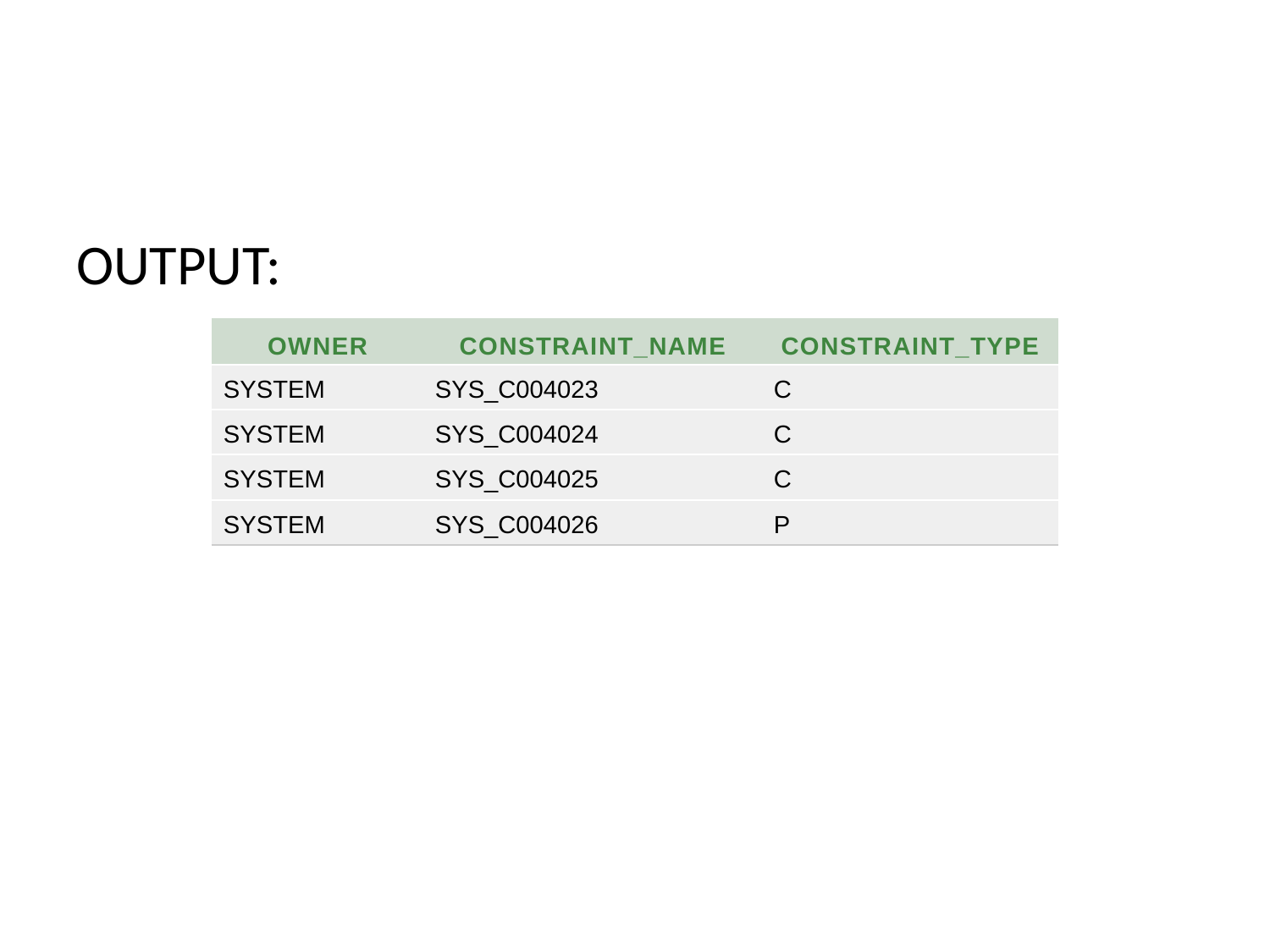

#
OUTPUT:
| OWNER | CONSTRAINT\_NAME | CONSTRAINT\_TYPE |
| --- | --- | --- |
| SYSTEM | SYS\_C004023 | C |
| SYSTEM | SYS\_C004024 | C |
| SYSTEM | SYS\_C004025 | C |
| SYSTEM | SYS\_C004026 | P |